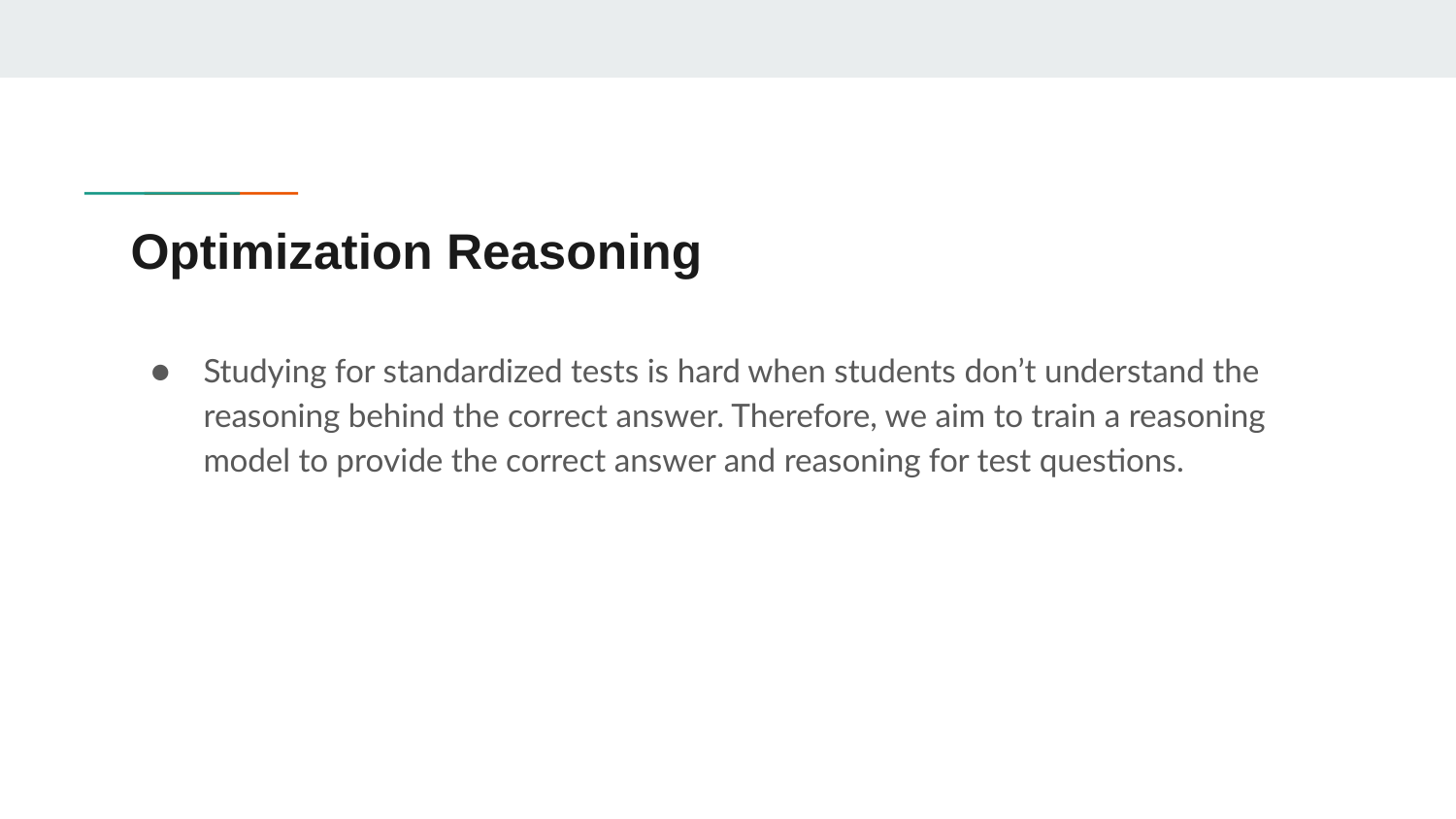

# Optimization Reasoning
Studying for standardized tests is hard when students don’t understand the reasoning behind the correct answer. Therefore, we aim to train a reasoning model to provide the correct answer and reasoning for test questions.